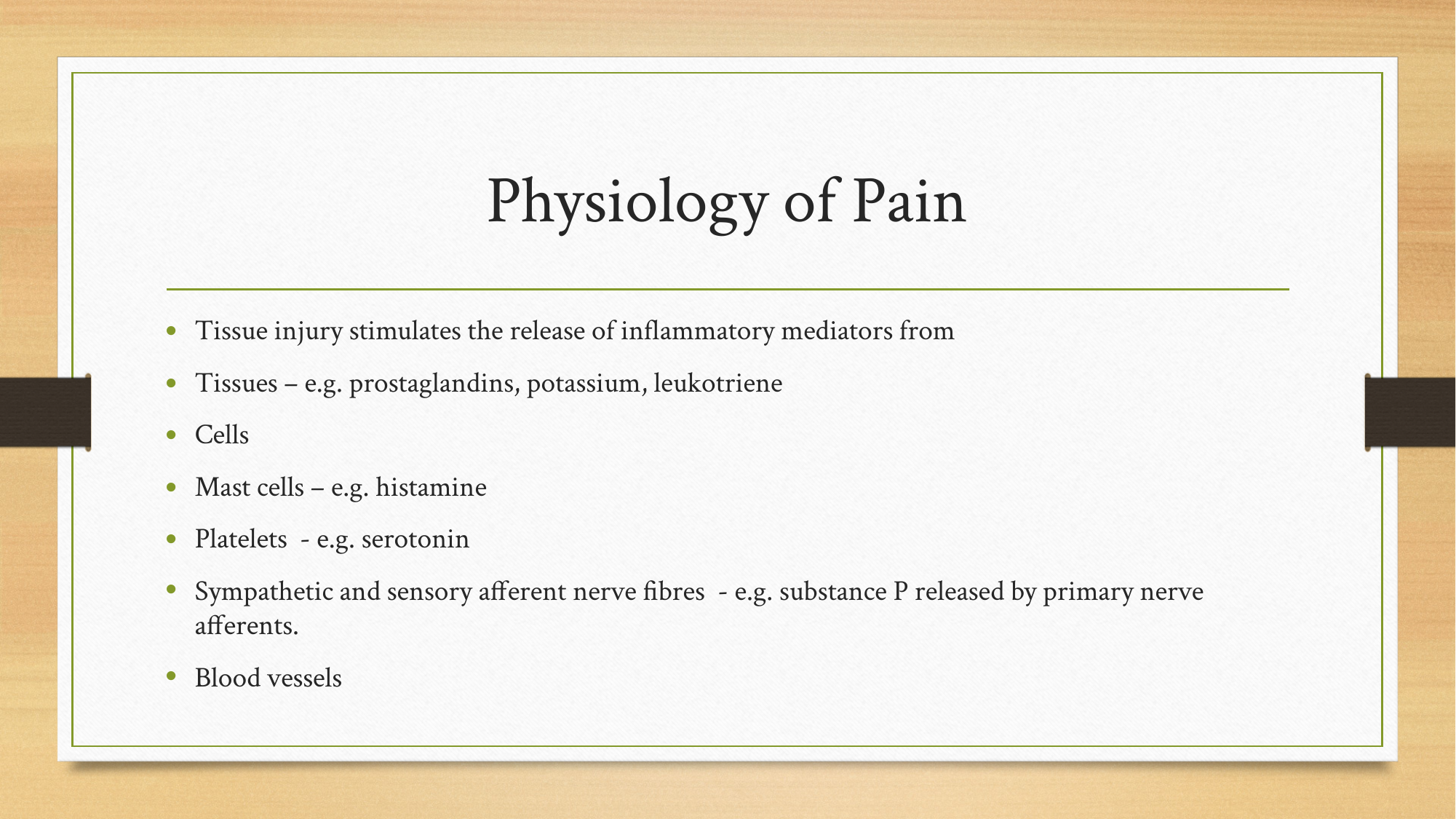

# Physiology of Pain
Tissue injury stimulates the release of inflammatory mediators from
Tissues – e.g. prostaglandins, potassium, leukotriene
Cells
Mast cells – e.g. histamine
Platelets  - e.g. serotonin
Sympathetic and sensory afferent nerve fibres  - e.g. substance P released by primary nerve afferents.
Blood vessels